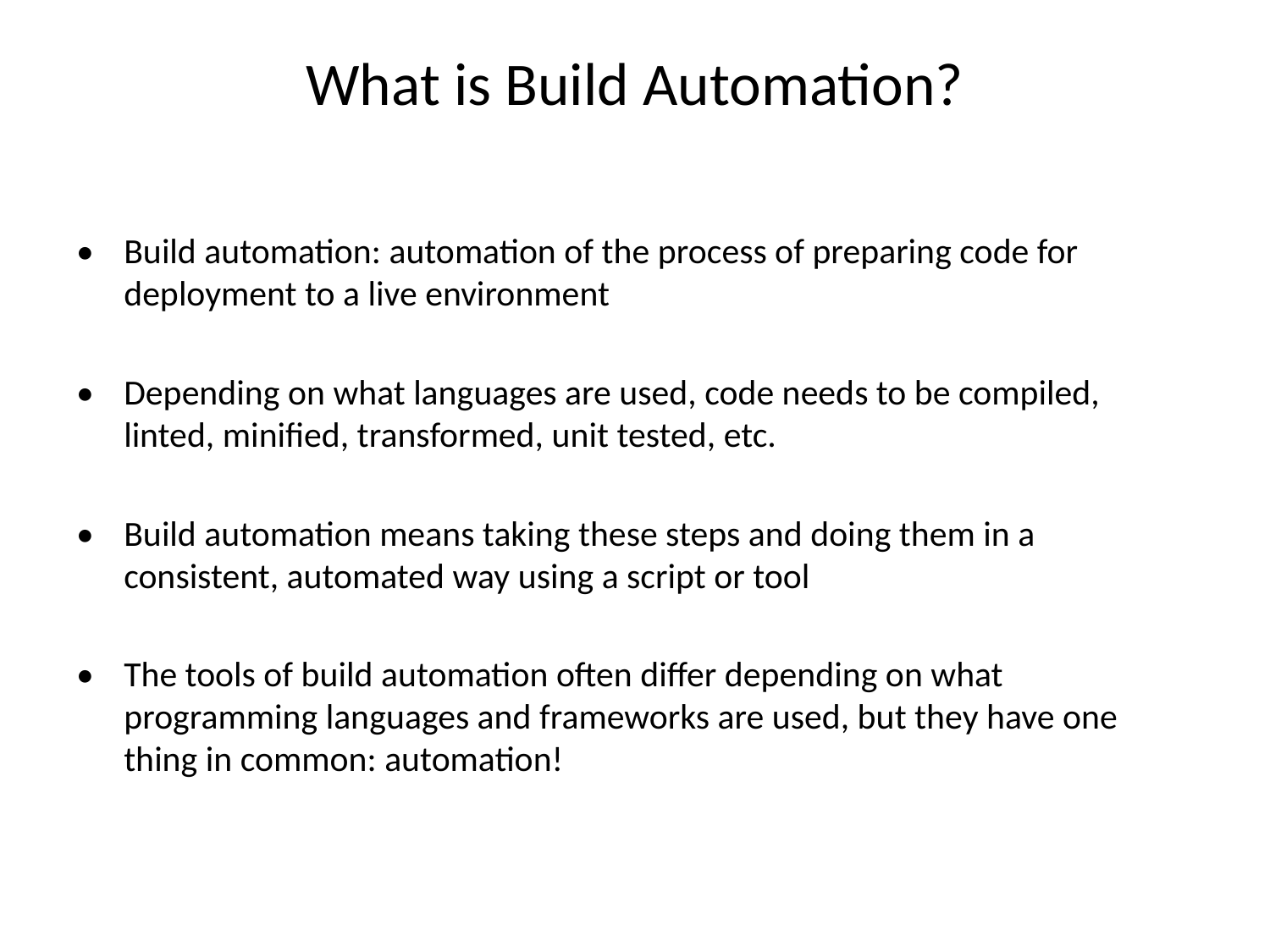

# What is Build Automation?
•	Build automation: automation of the process of preparing code for deployment to a live environment

•	Depending on what languages are used, code needs to be compiled, linted, minified, transformed, unit tested, etc.

•	Build automation means taking these steps and doing them in a consistent, automated way using a script or tool

•	The tools of build automation often differ depending on what programming languages and frameworks are used, but they have one thing in common: automation!